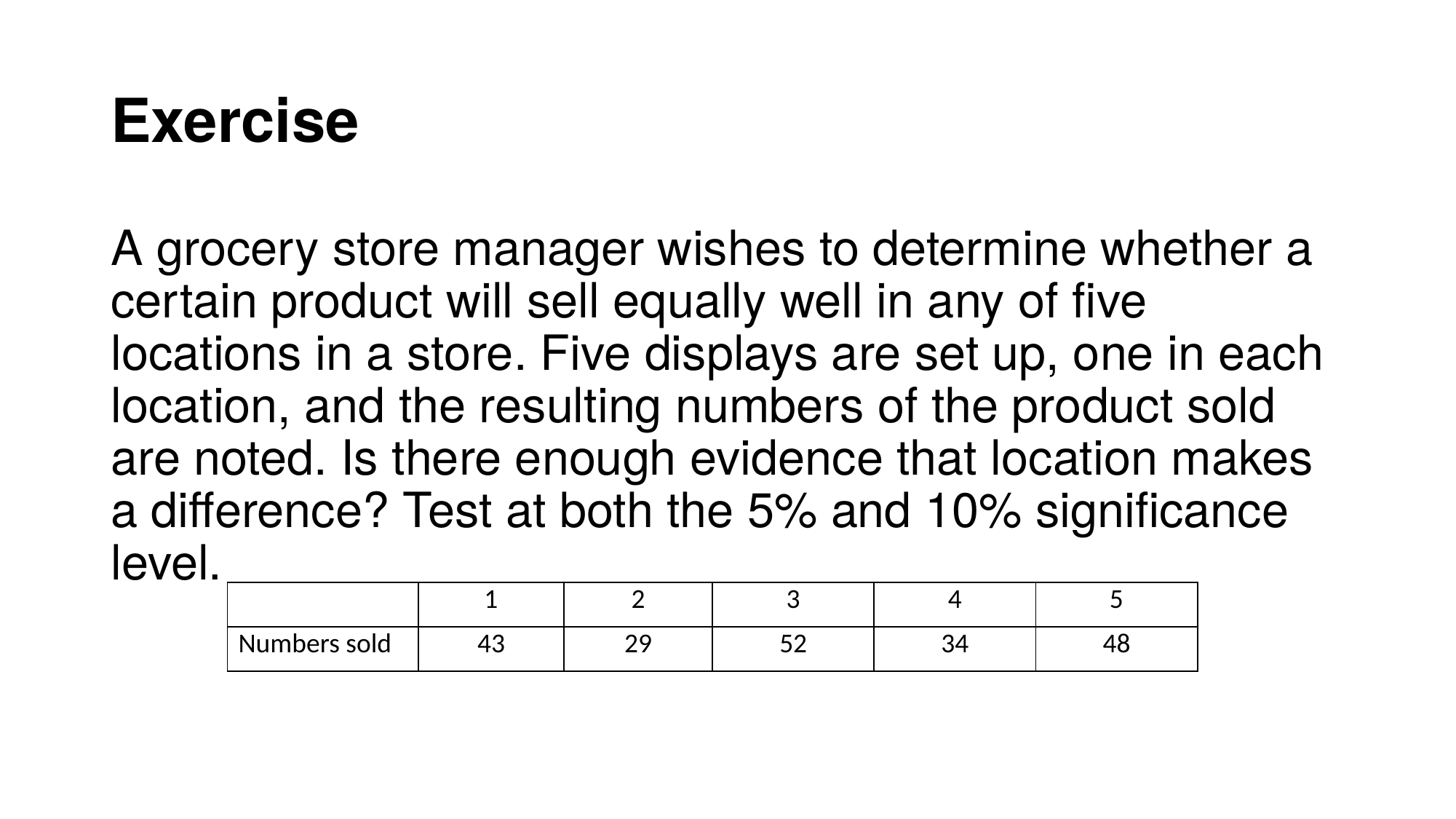

# Exercise
A grocery store manager wishes to determine whether a certain product will sell equally well in any of five locations in a store. Five displays are set up, one in each location, and the resulting numbers of the product sold are noted. Is there enough evidence that location makes a difference? Test at both the 5% and 10% significance level.

|  | 1 | 2 | 3 | 4 | 5 |
| --- | --- | --- | --- | --- | --- |
| Numbers sold | 43 | 29 | 52 | 34 | 48 |